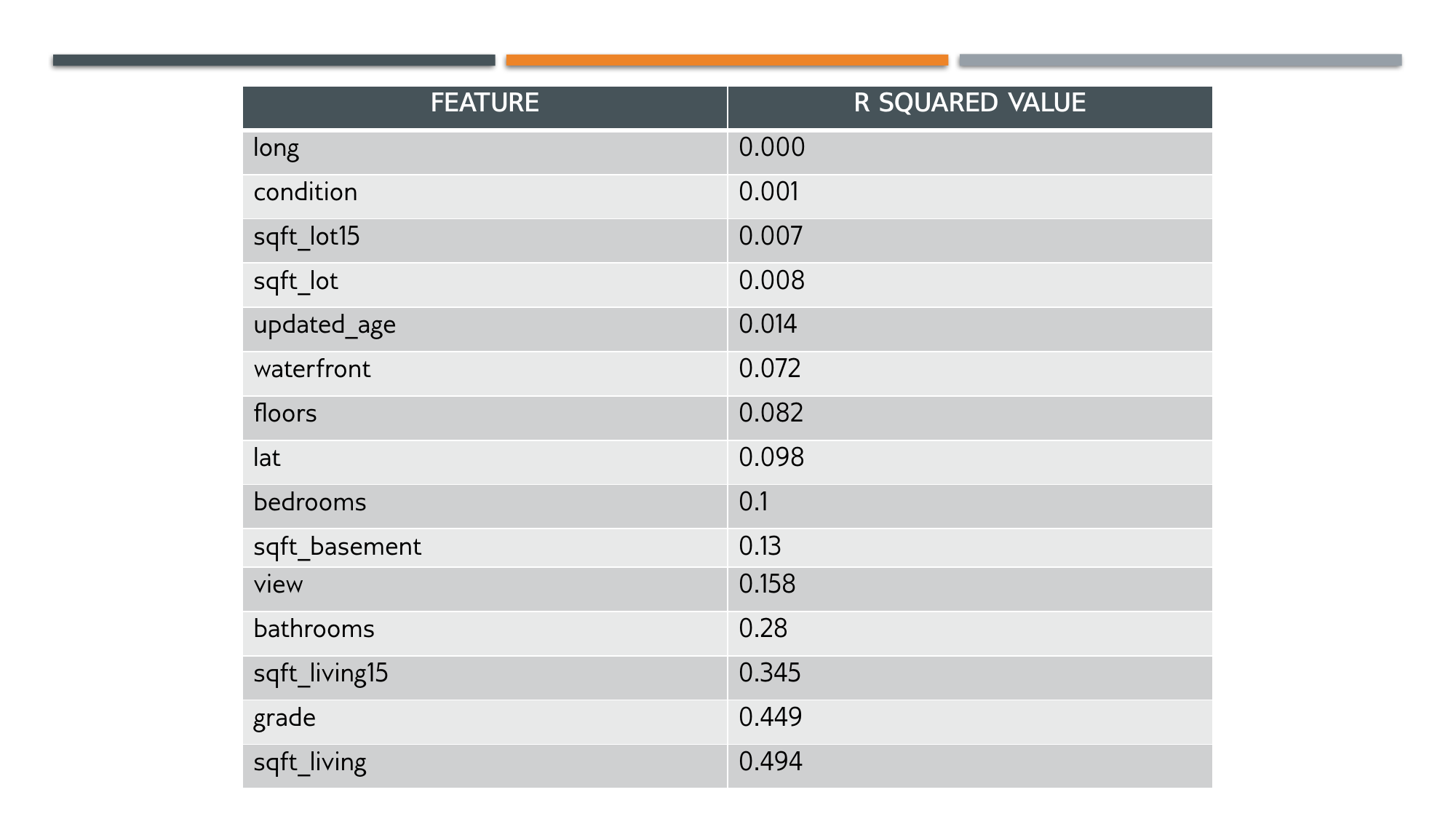

| FEATURE | R SQUARED VALUE |
| --- | --- |
| long | 0.000 |
| condition | 0.001 |
| sqft\_lot15 | 0.007 |
| sqft\_lot | 0.008 |
| updated\_age | 0.014 |
| waterfront | 0.072 |
| floors | 0.082 |
| lat | 0.098 |
| bedrooms | 0.1 |
| sqft\_basement | 0.13 |
| view | 0.158 |
| bathrooms | 0.28 |
| sqft\_living15 | 0.345 |
| grade | 0.449 |
| sqft\_living | 0.494 |